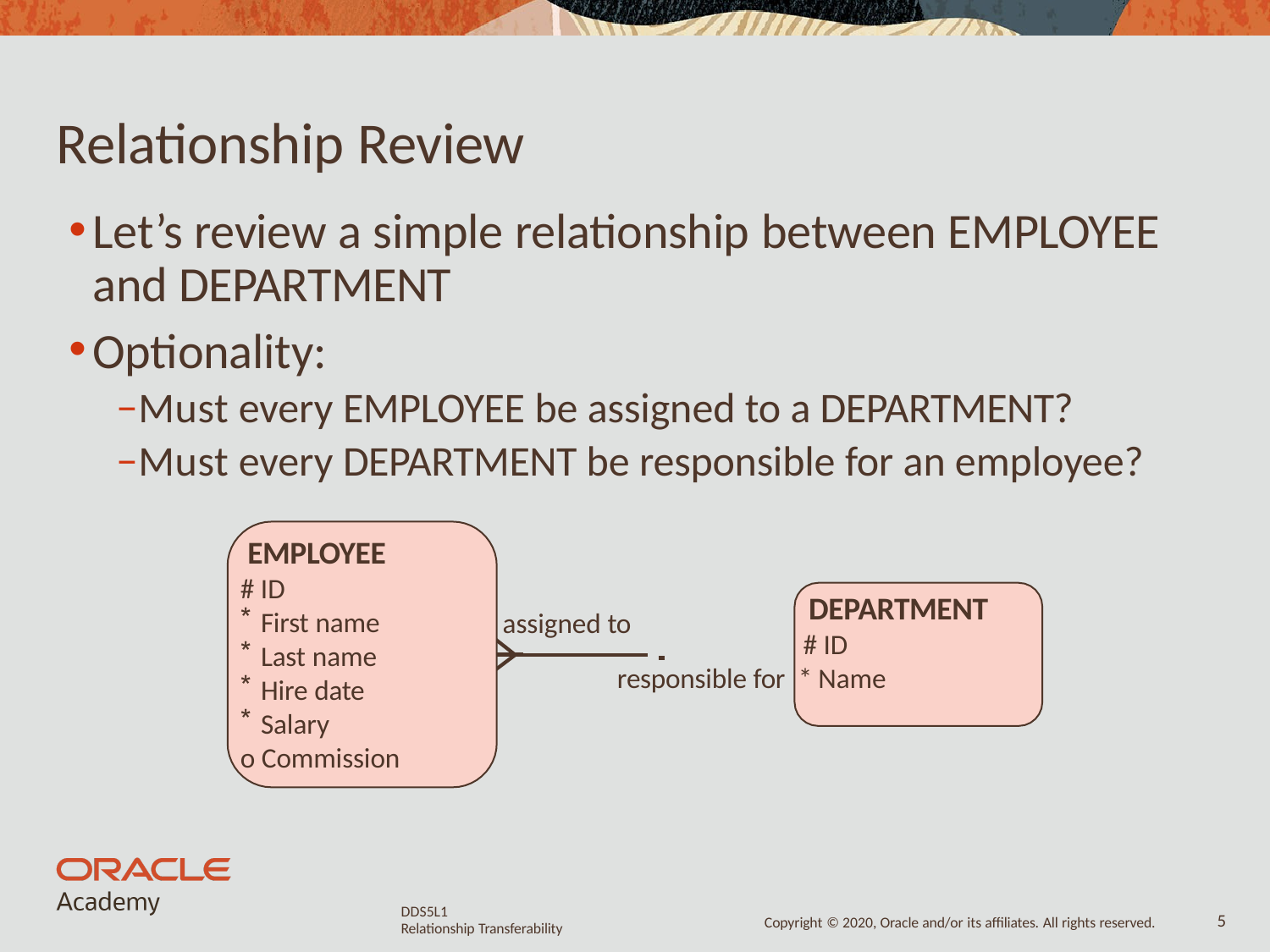

# Relationship Review
Let’s review a simple relationship between EMPLOYEE  and DEPARTMENT
Optionality:
−Must every EMPLOYEE be assigned to a DEPARTMENT?
−Must every DEPARTMENT be responsible for an employee?

EMPLOYEE
# ID
First name
Last name
Hire date
Salary
o Commission

DEPARTMENT
 	 # ID
assigned to

responsible for * Name
DDS5L1
Relationship Transferability
5
Copyright © 2020, Oracle and/or its affiliates. All rights reserved.